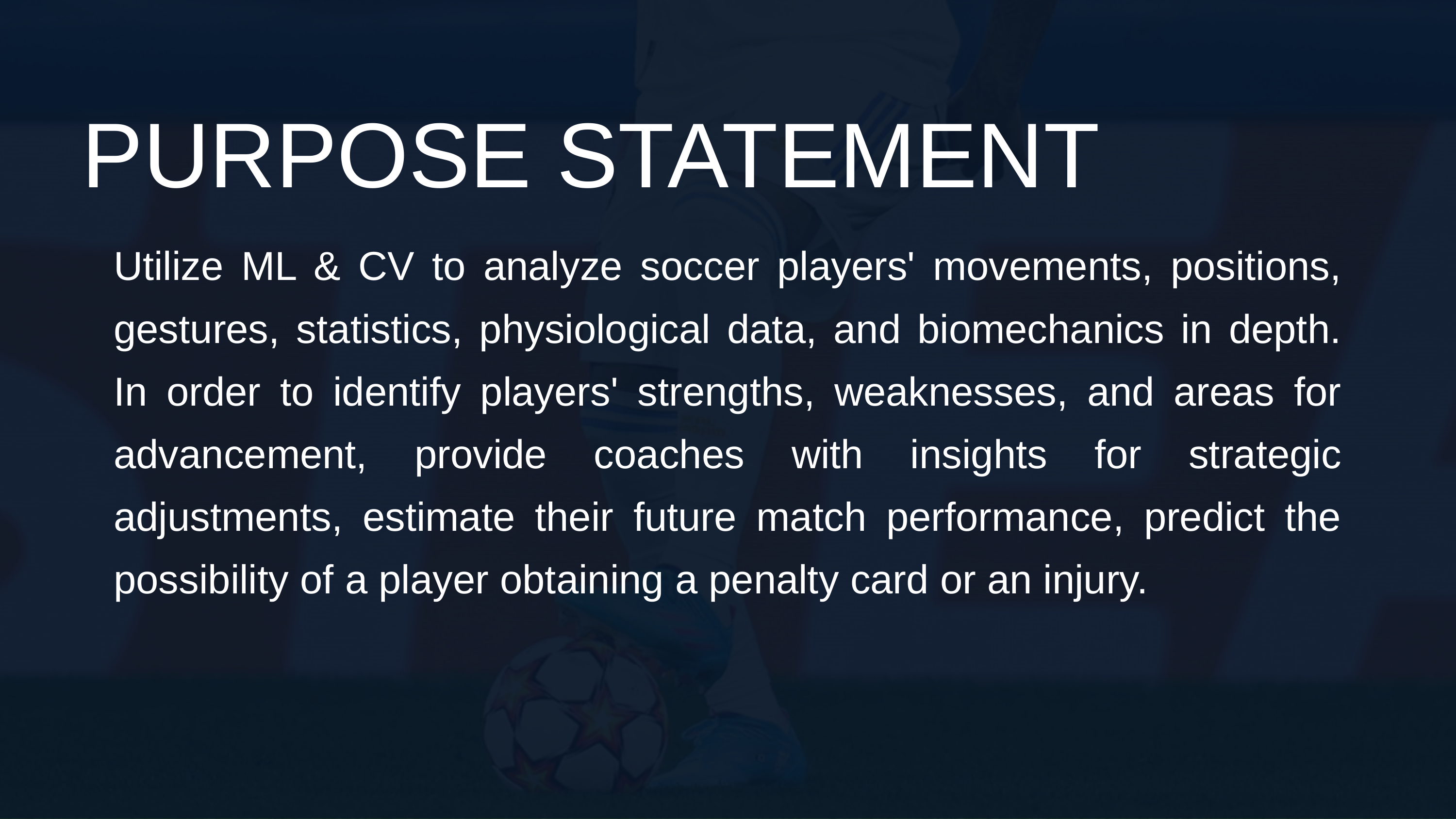

PURPOSE STATEMENT
Utilize ML & CV to analyze soccer players' movements, positions, gestures, statistics, physiological data, and biomechanics in depth. In order to identify players' strengths, weaknesses, and areas for advancement, provide coaches with insights for strategic adjustments, estimate their future match performance, predict the possibility of a player obtaining a penalty card or an injury.